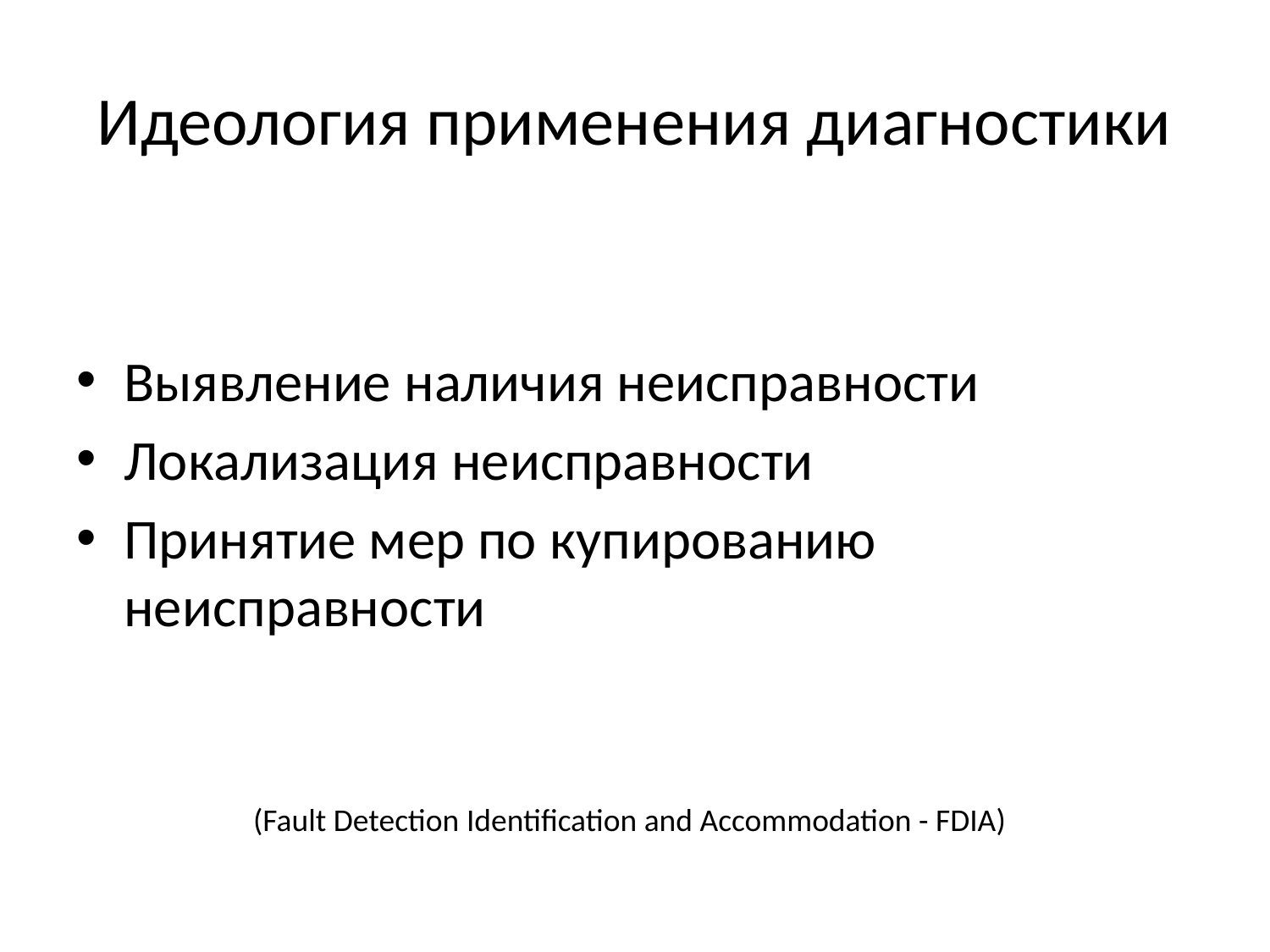

# Идеология применения диагностики
Выявление наличия неисправности
Локализация неисправности
Принятие мер по купированию неисправности
(Fault Detection Identification and Accommodation - FDIA)